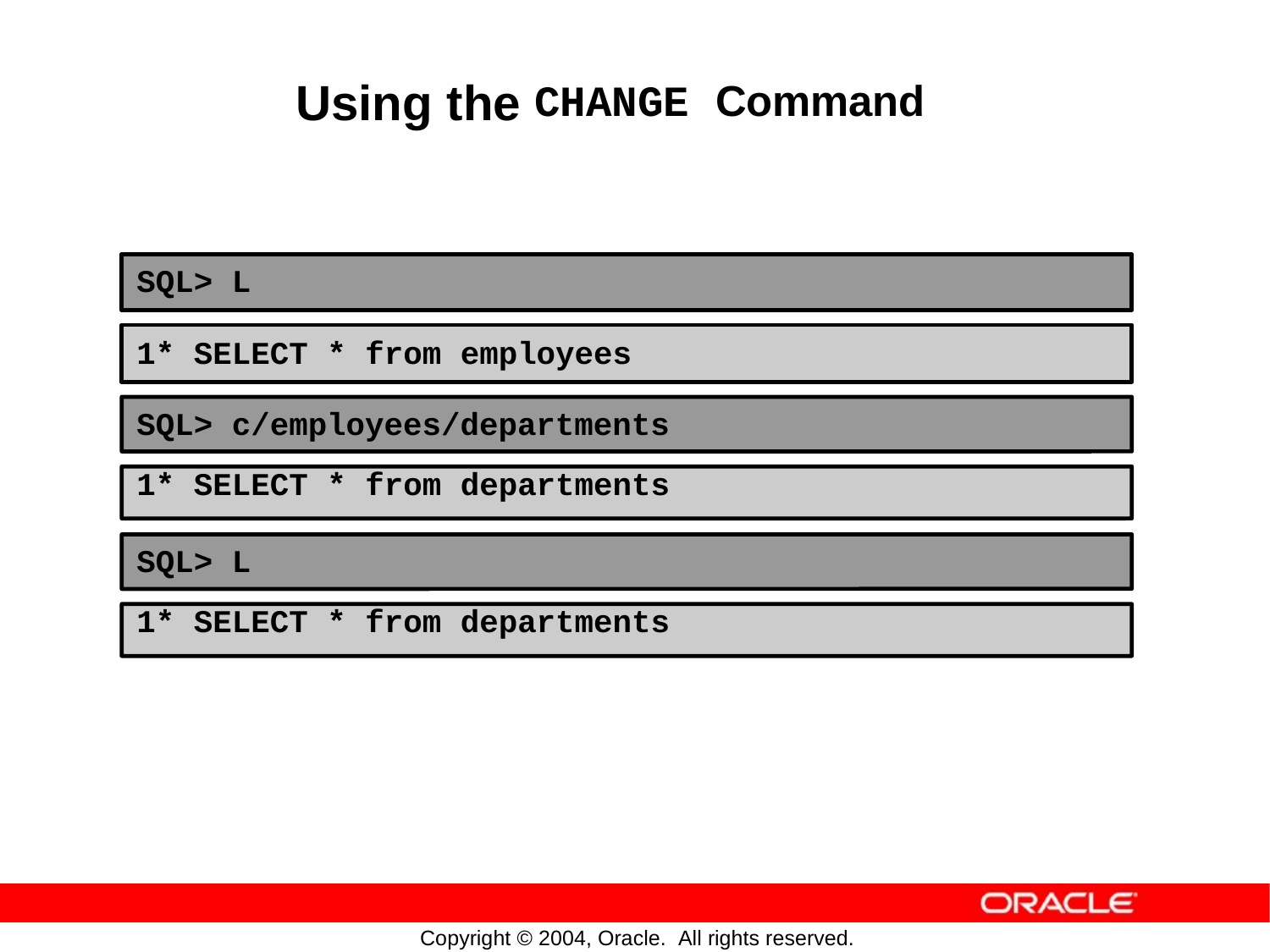

Using
the
CHANGE Command

SQL> L

1* SELECT * from employees

SQL> c/employees/departments

1* SELECT * from departments

SQL> L

1* SELECT * from departments

Copyright © 2004, Oracle.  All rights reserved.